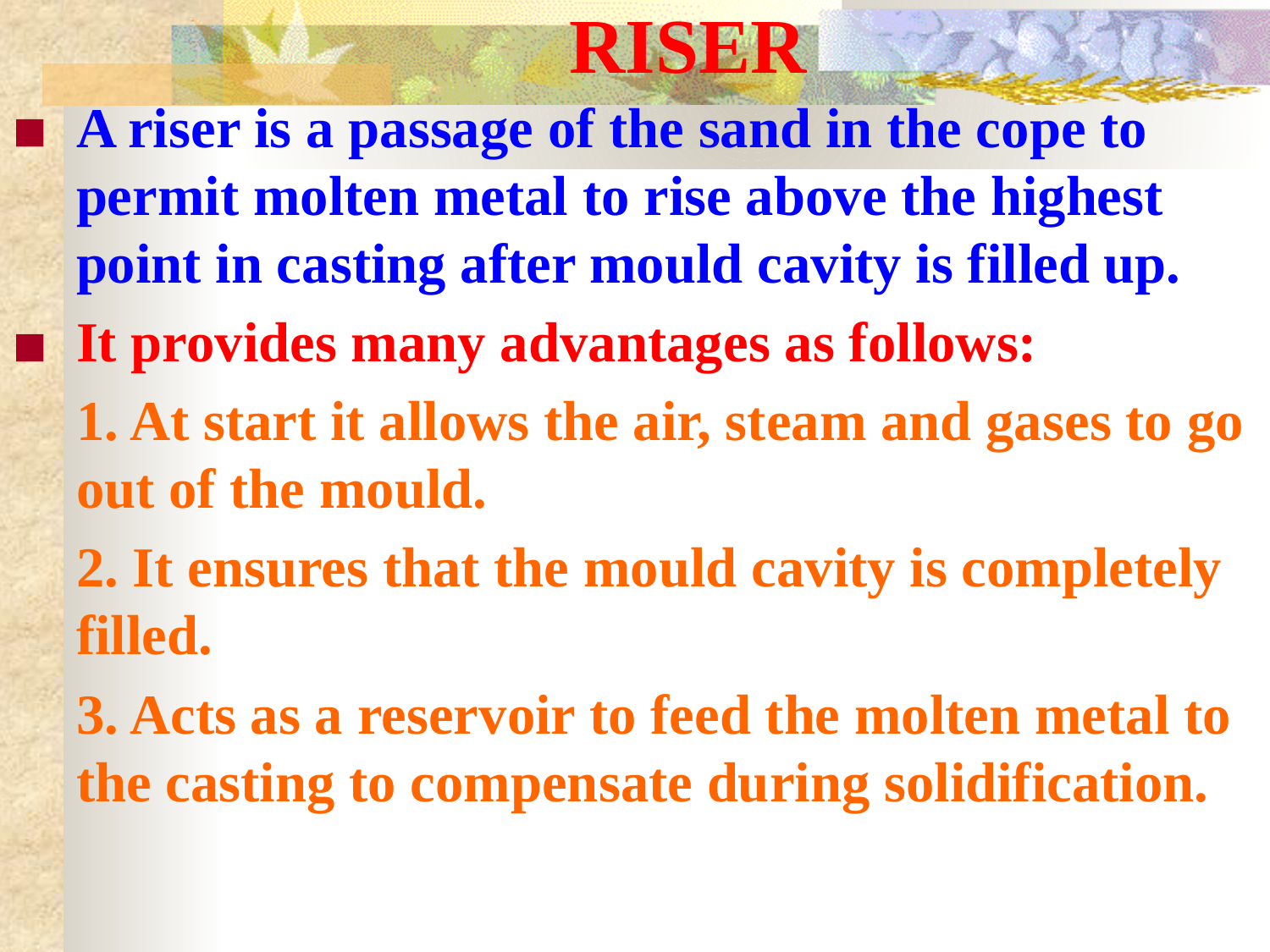

# RISER
A riser is a passage of the sand in the cope to permit molten metal to rise above the highest point in casting after mould cavity is filled up.
It provides many advantages as follows:
 	1. At start it allows the air, steam and gases to go out of the mould.
	2. It ensures that the mould cavity is completely filled.
	3. Acts as a reservoir to feed the molten metal to the casting to compensate during solidification.